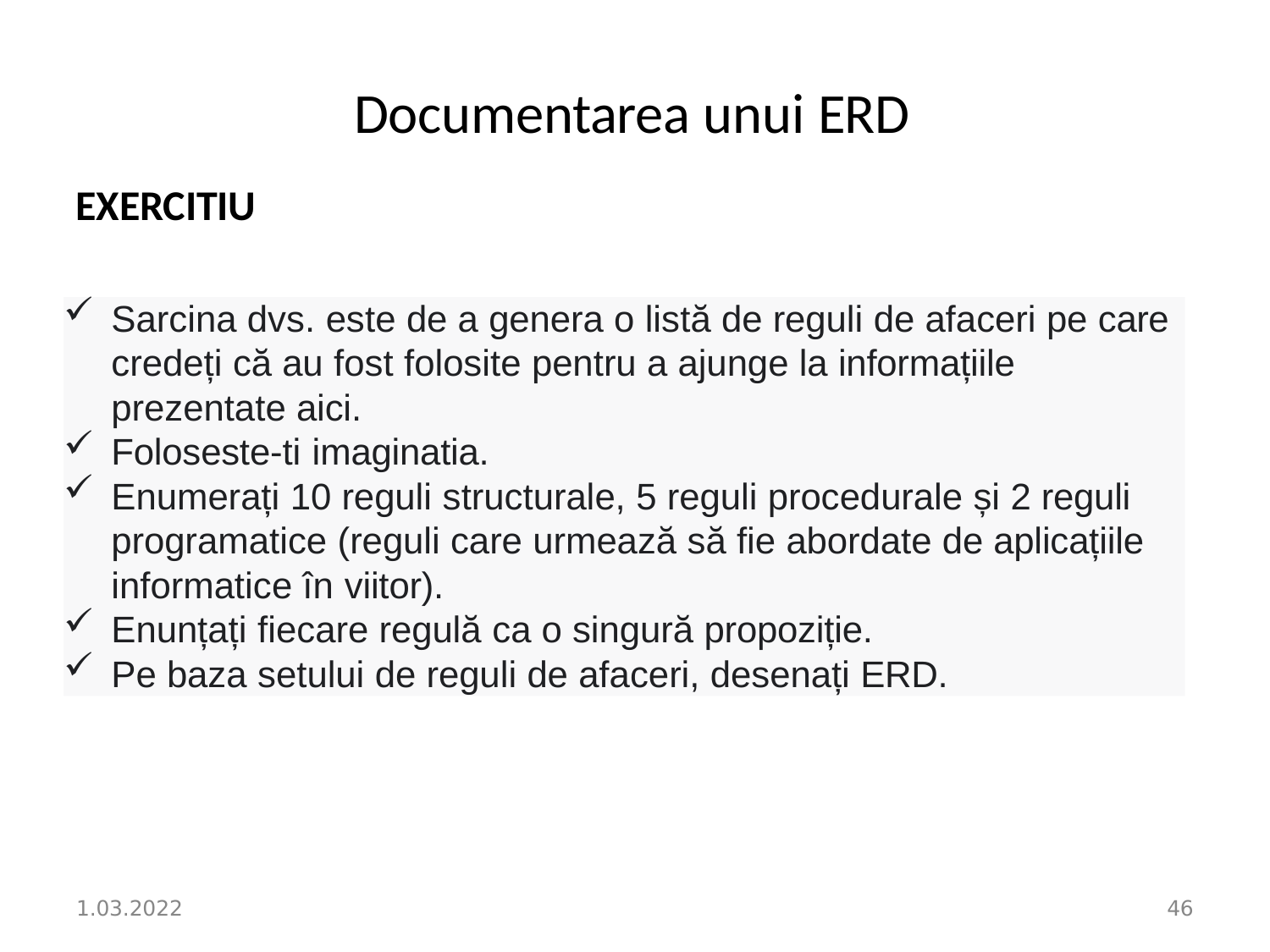

# Documentarea unui ERD
EXERCITIU

Sarcina dvs. este de a genera o listă de reguli de afaceri pe care credeți că au fost folosite pentru a ajunge la informațiile prezentate aici.
Foloseste-ti imaginatia.
Enumerați 10 reguli structurale, 5 reguli procedurale și 2 reguli programatice (reguli care urmează să fie abordate de aplicațiile informatice în viitor).
Enunțați fiecare regulă ca o singură propoziție.
Pe baza setului de reguli de afaceri, desenați ERD.

1.03.2022
46